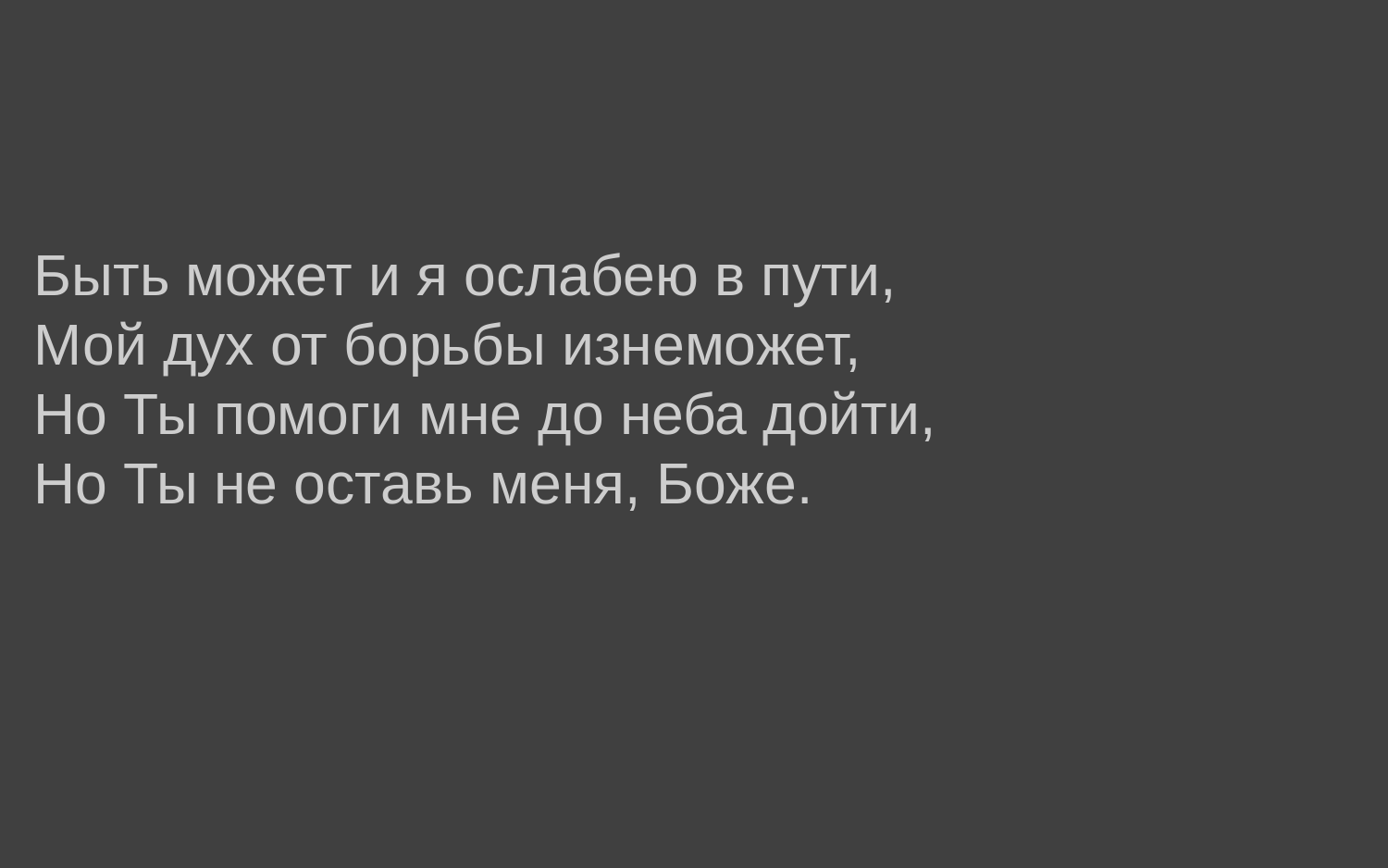

Быть может и я ослабею в пути,
Мой дух от борьбы изнеможет,
Но Ты помоги мне до неба дойти,
Но Ты не оставь меня, Боже.